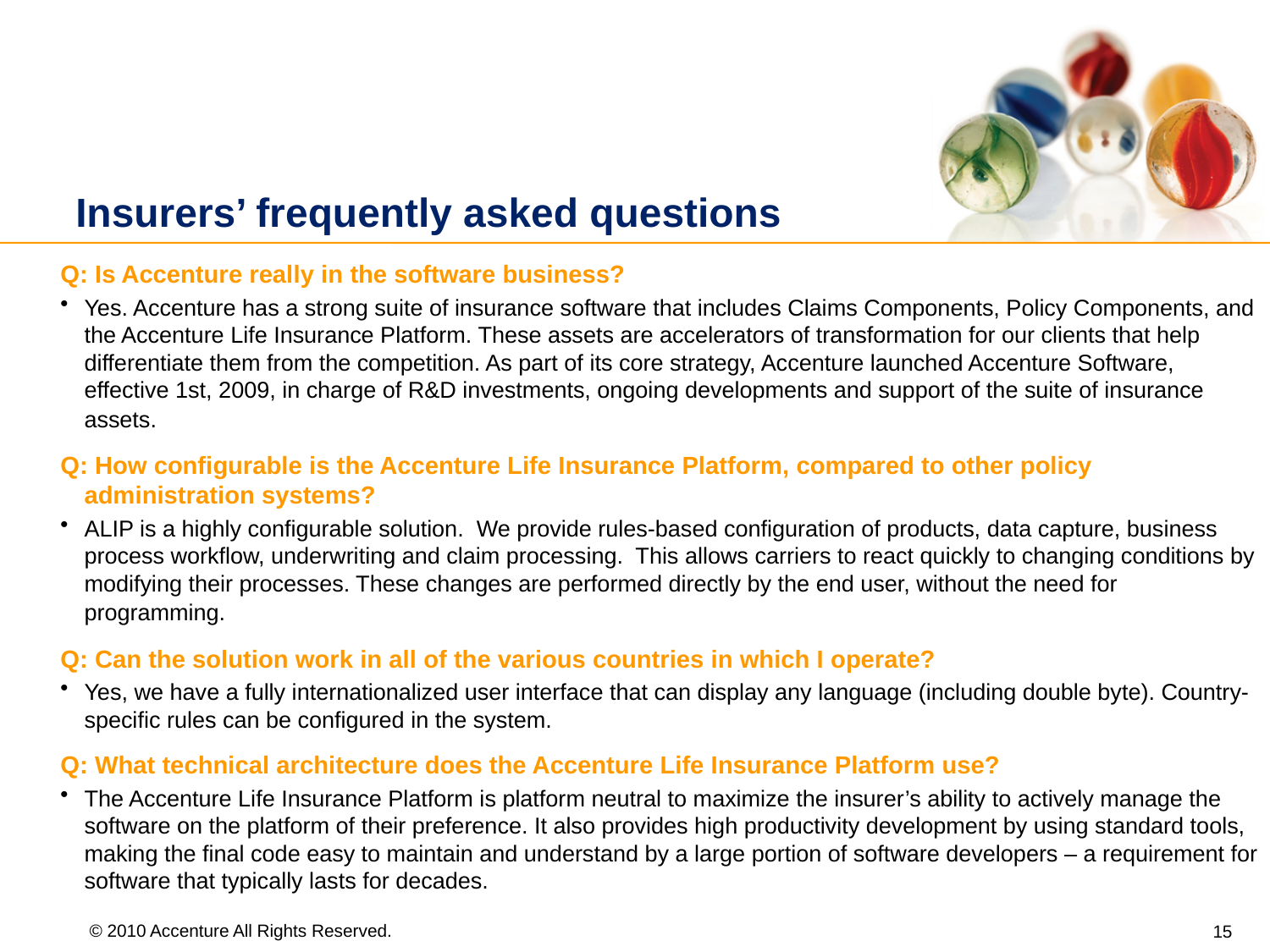

Insurers’ frequently asked questions
Q: Is Accenture really in the software business?
Yes. Accenture has a strong suite of insurance software that includes Claims Components, Policy Components, and the Accenture Life Insurance Platform. These assets are accelerators of transformation for our clients that help differentiate them from the competition. As part of its core strategy, Accenture launched Accenture Software, effective 1st, 2009, in charge of R&D investments, ongoing developments and support of the suite of insurance assets.

Q: How configurable is the Accenture Life Insurance Platform, compared to other policy administration systems?
ALIP is a highly configurable solution.  We provide rules-based configuration of products, data capture, business process workflow, underwriting and claim processing.  This allows carriers to react quickly to changing conditions by modifying their processes. These changes are performed directly by the end user, without the need for programming.

Q: Can the solution work in all of the various countries in which I operate?
Yes, we have a fully internationalized user interface that can display any language (including double byte). Country-specific rules can be configured in the system.

Q: What technical architecture does the Accenture Life Insurance Platform use?
The Accenture Life Insurance Platform is platform neutral to maximize the insurer’s ability to actively manage the software on the platform of their preference. It also provides high productivity development by using standard tools, making the final code easy to maintain and understand by a large portion of software developers – a requirement for software that typically lasts for decades.
© 2010 Accenture All Rights Reserved.
15